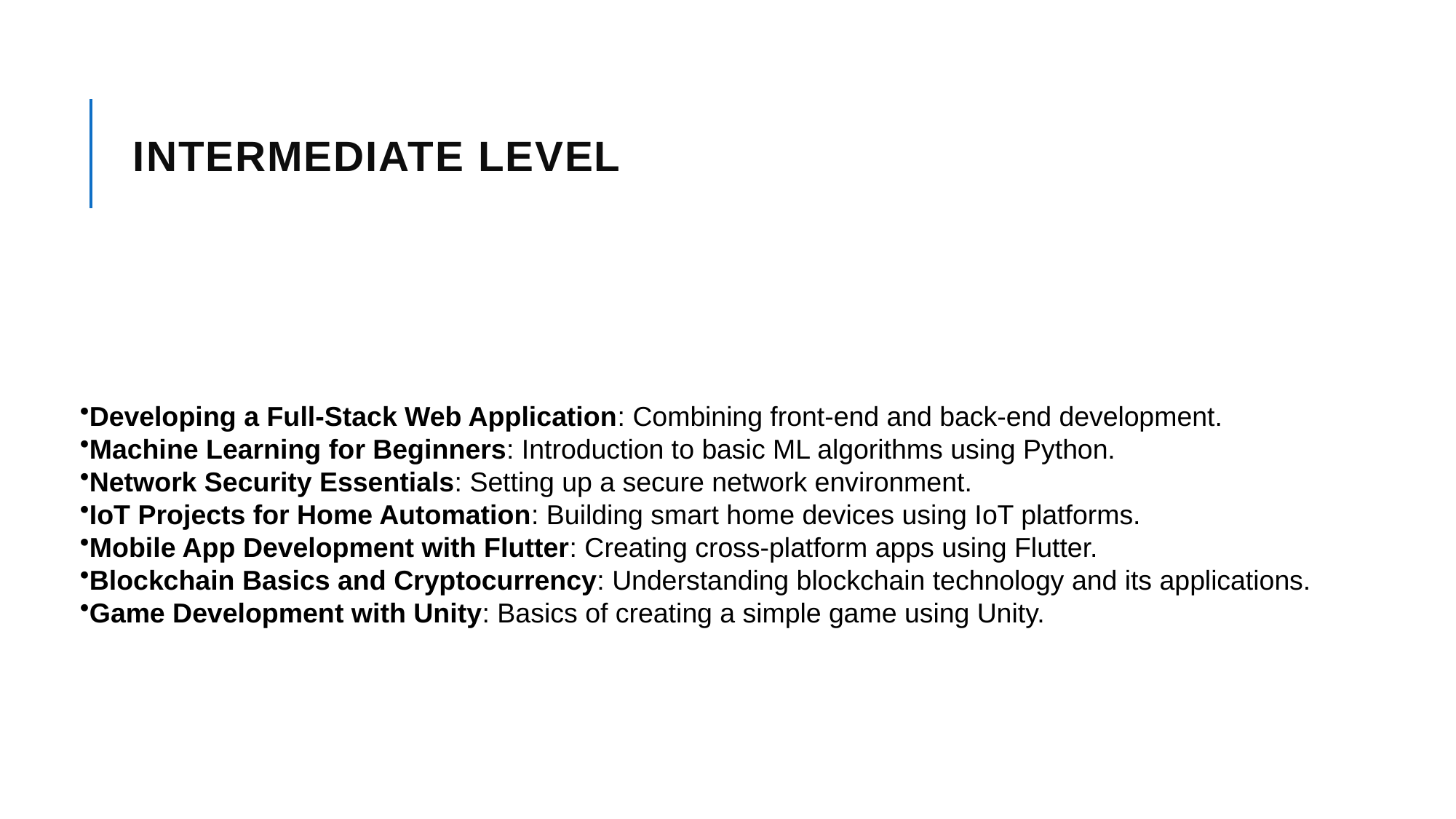

# Intermediate Level
Developing a Full-Stack Web Application: Combining front-end and back-end development.
Machine Learning for Beginners: Introduction to basic ML algorithms using Python.
Network Security Essentials: Setting up a secure network environment.
IoT Projects for Home Automation: Building smart home devices using IoT platforms.
Mobile App Development with Flutter: Creating cross-platform apps using Flutter.
Blockchain Basics and Cryptocurrency: Understanding blockchain technology and its applications.
Game Development with Unity: Basics of creating a simple game using Unity.